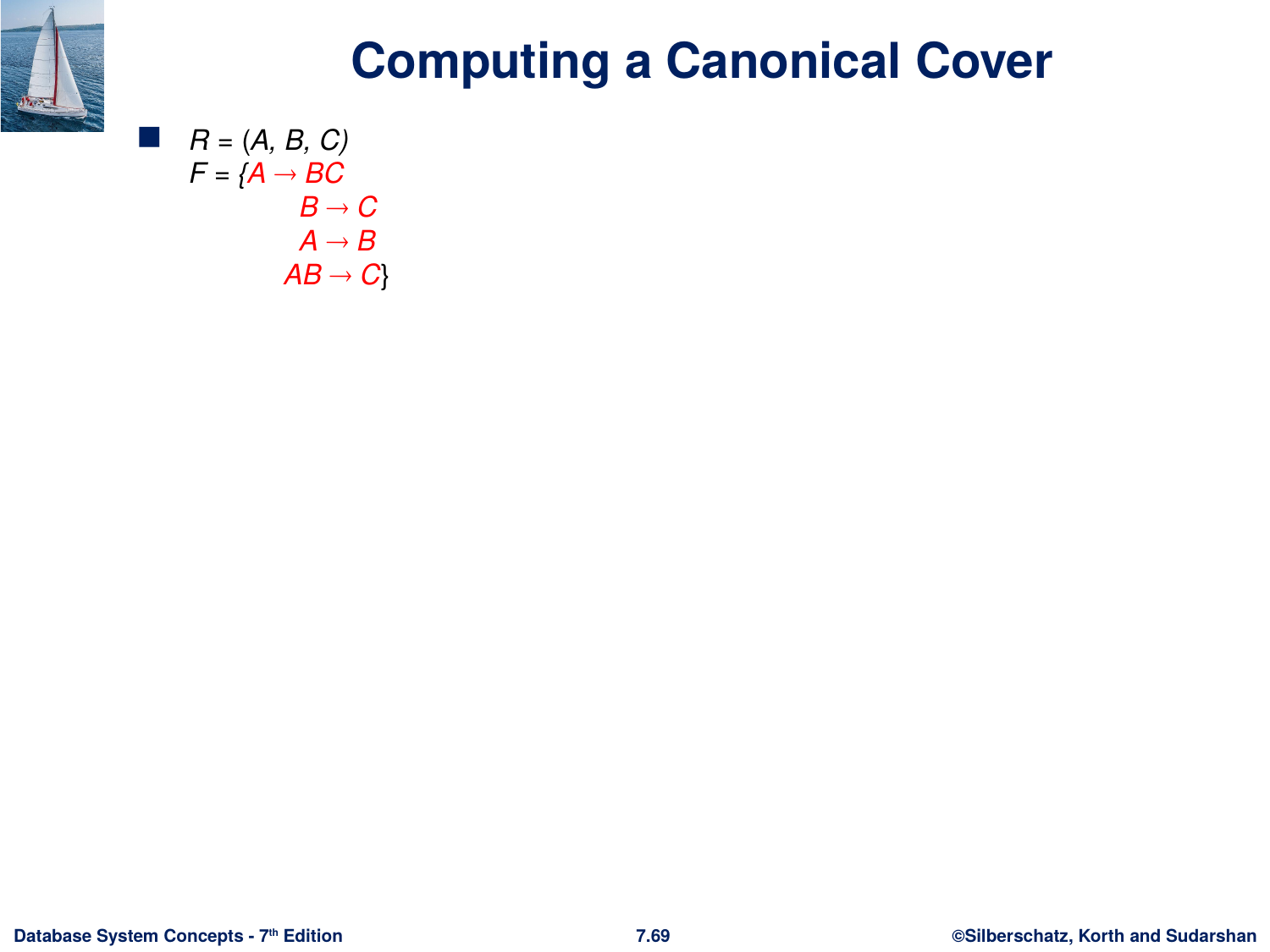

# Computing a Canonical Cover
R = (A, B, C)
F = {A → BC
	  B → C
	  A → B
	AB → C}